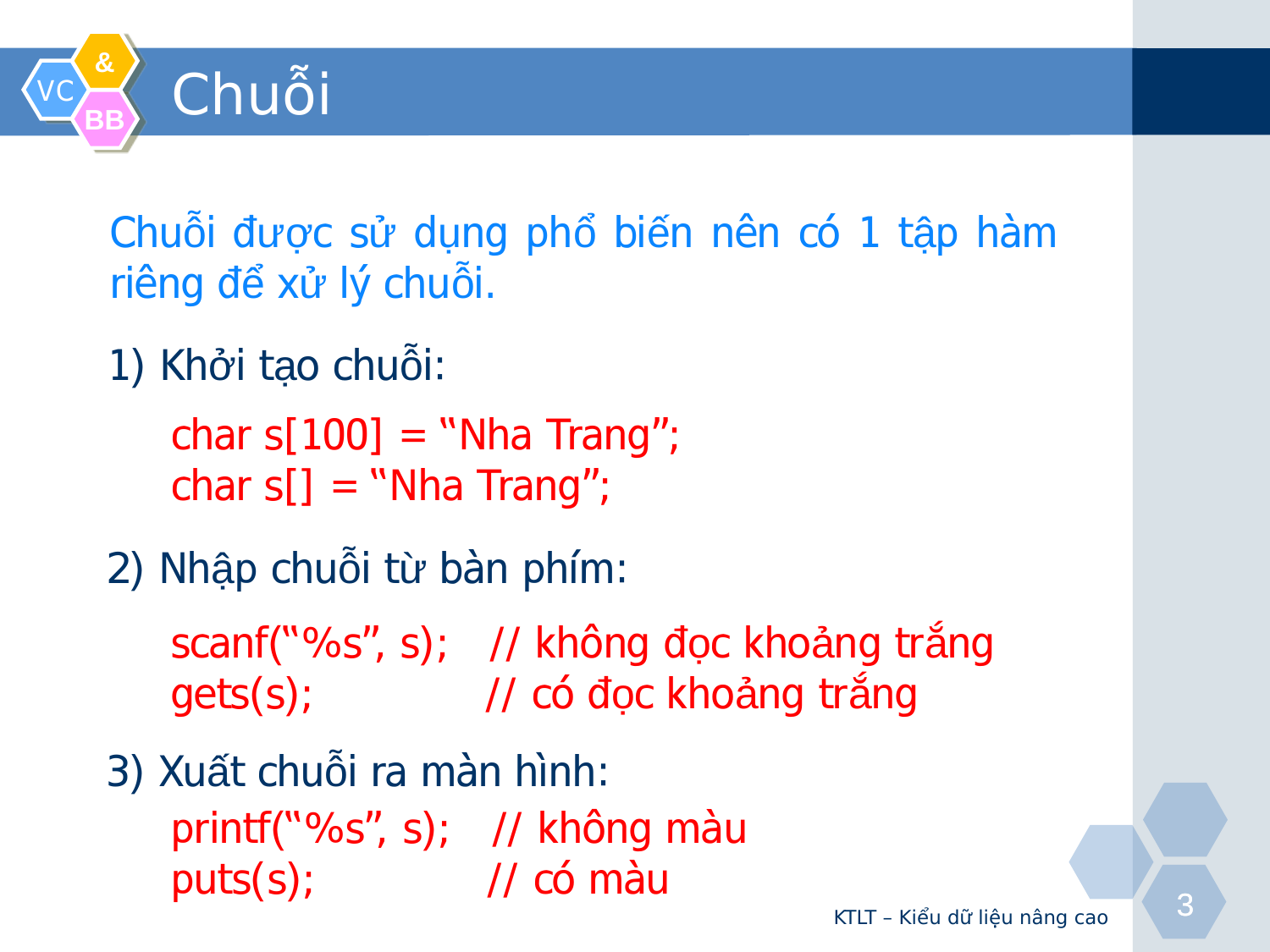

# Chuỗi
Chuỗi được sử dụng phổ biến nên có 1 tập hàm riêng để xử lý chuỗi.
1) Khởi tạo chuỗi:
char s[100] = “Nha Trang”;
char s[] = “Nha Trang”;
2) Nhập chuỗi từ bàn phím:
scanf(“%s”, s);   // không đọc khoảng trắng
gets(s);             // có đọc khoảng trắng
3) Xuất chuỗi ra màn hình:
printf(“%s”, s);   // không màu
puts(s);             // có màu
KTLT – Kiểu dữ liệu nâng cao